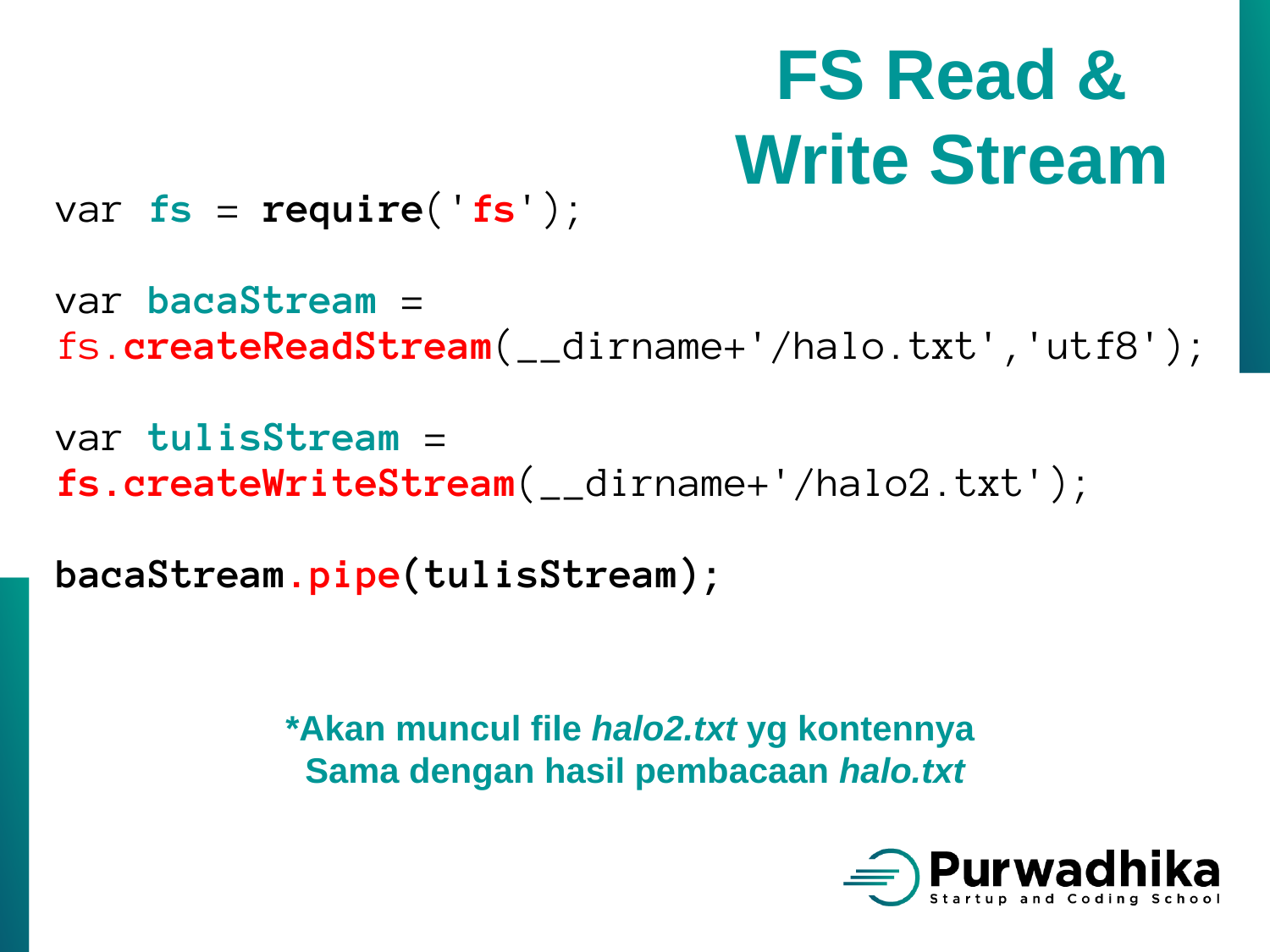

var fs = require('fs');
var bacaStream = fs.createReadStream(__dirname+'/halo.txt','utf8');

var tulisStream = fs.createWriteStream(__dirname+'/halo2.txt');
bacaStream.pipe(tulisStream);
FS Read &
Write Stream
*Akan muncul file halo2.txt yg kontennya
Sama dengan hasil pembacaan halo.txt